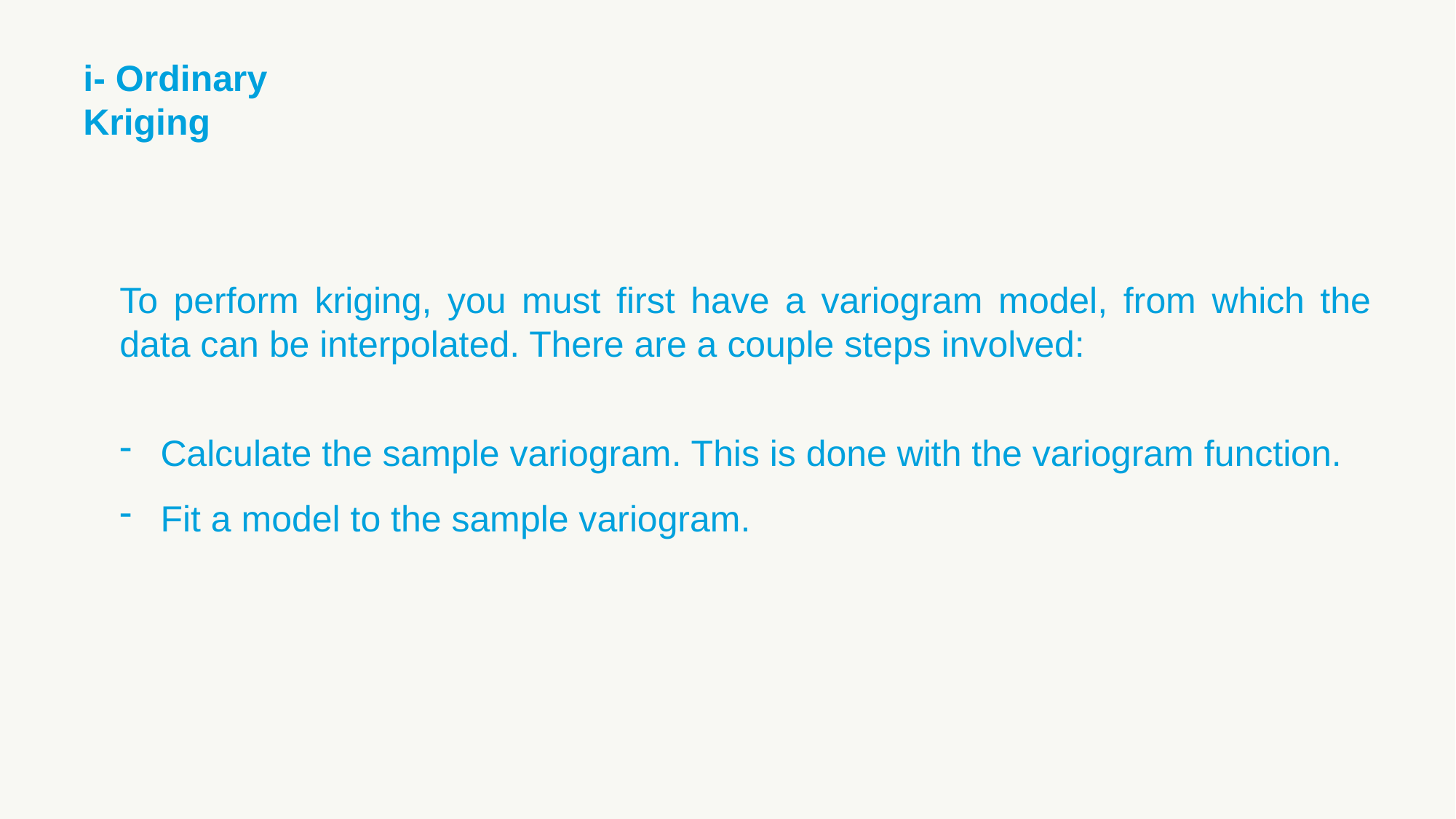

i- Ordinary Kriging
To perform kriging, you must first have a variogram model, from which the data can be interpolated. There are a couple steps involved:

Calculate the sample variogram. This is done with the variogram function.
Fit a model to the sample variogram.